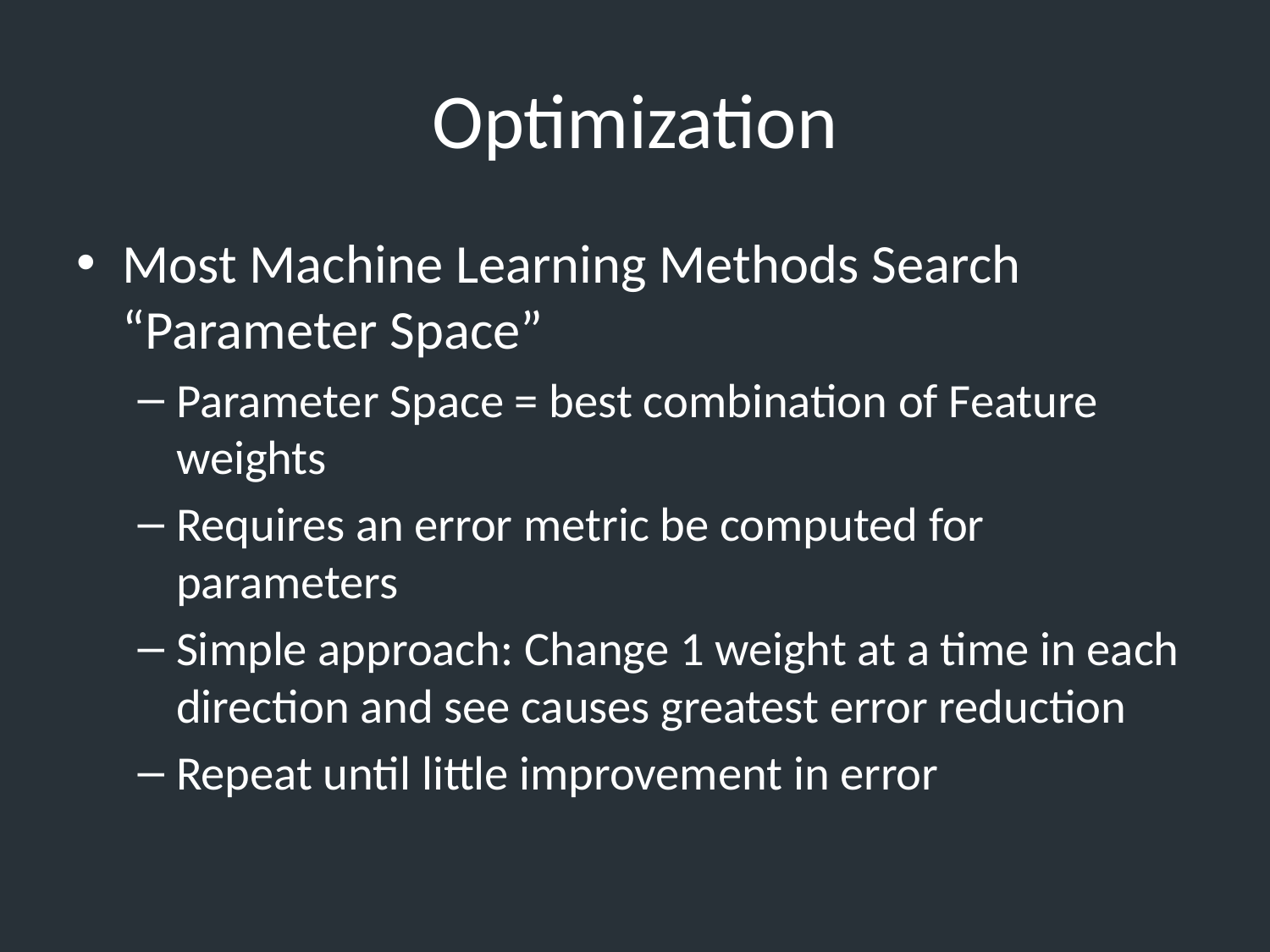

# Optimization
Most Machine Learning Methods Search “Parameter Space”
Parameter Space = best combination of Feature weights
Requires an error metric be computed for parameters
Simple approach: Change 1 weight at a time in each direction and see causes greatest error reduction
Repeat until little improvement in error